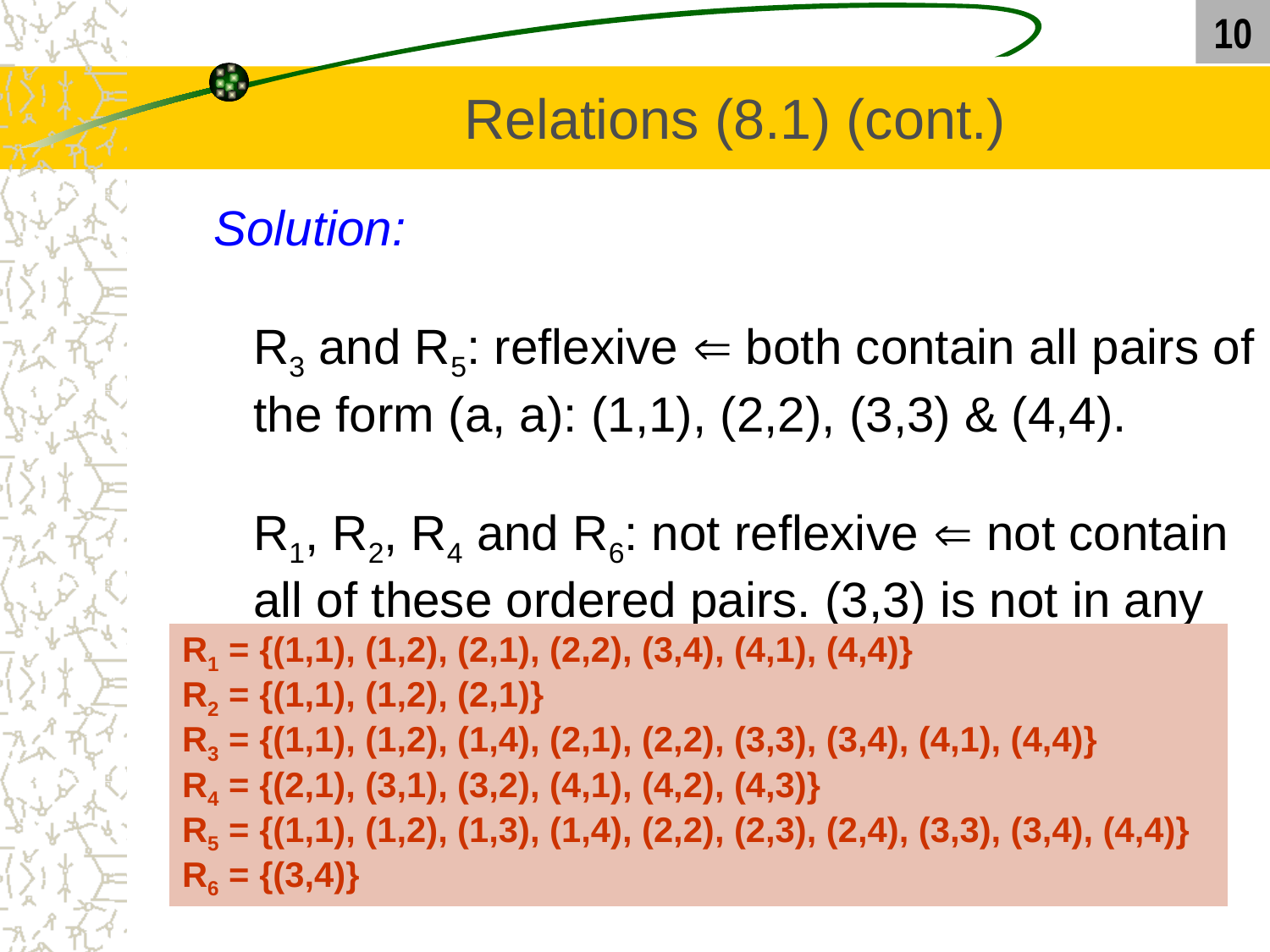

10
# Relations (8.1) (cont.)
Solution:
R3 and R5: reflexive ⇐ both contain all pairs of the form (a, a): (1,1), (2,2), (3,3) & (4,4).
R1, R2, R4 and R6: not reflexive ⇐ not contain all of these ordered pairs. (3,3) is not in any of these relations.
| R1 = {(1,1), (1,2), (2,1), (2,2), (3,4), (4,1), (4,4)} R2 = {(1,1), (1,2), (2,1)} R3 = {(1,1), (1,2), (1,4), (2,1), (2,2), (3,3), (3,4), (4,1), (4,4)} R4 = {(2,1), (3,1), (3,2), (4,1), (4,2), (4,3)} R5 = {(1,1), (1,2), (1,3), (1,4), (2,2), (2,3), (2,4), (3,3), (3,4), (4,4)} R6 = {(3,4)} |
| --- |